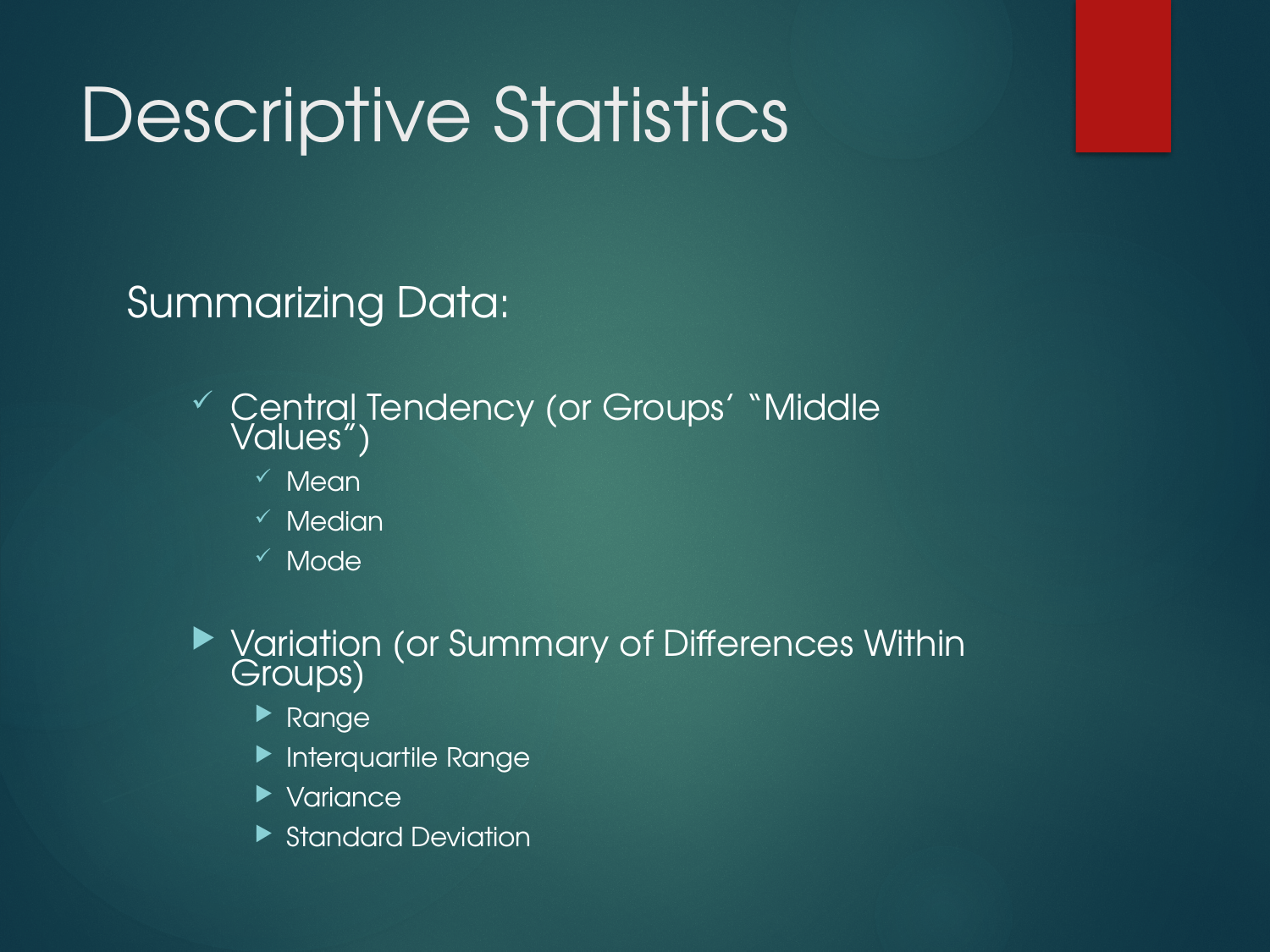

# Descriptive Statistics
Summarizing Data:
Central Tendency (or Groups’ “Middle
Values”)
Mean
Median
Mode
Variation (or Summary of Differences Within
Groups)
Range
Interquartile Range
Variance
Standard Deviation